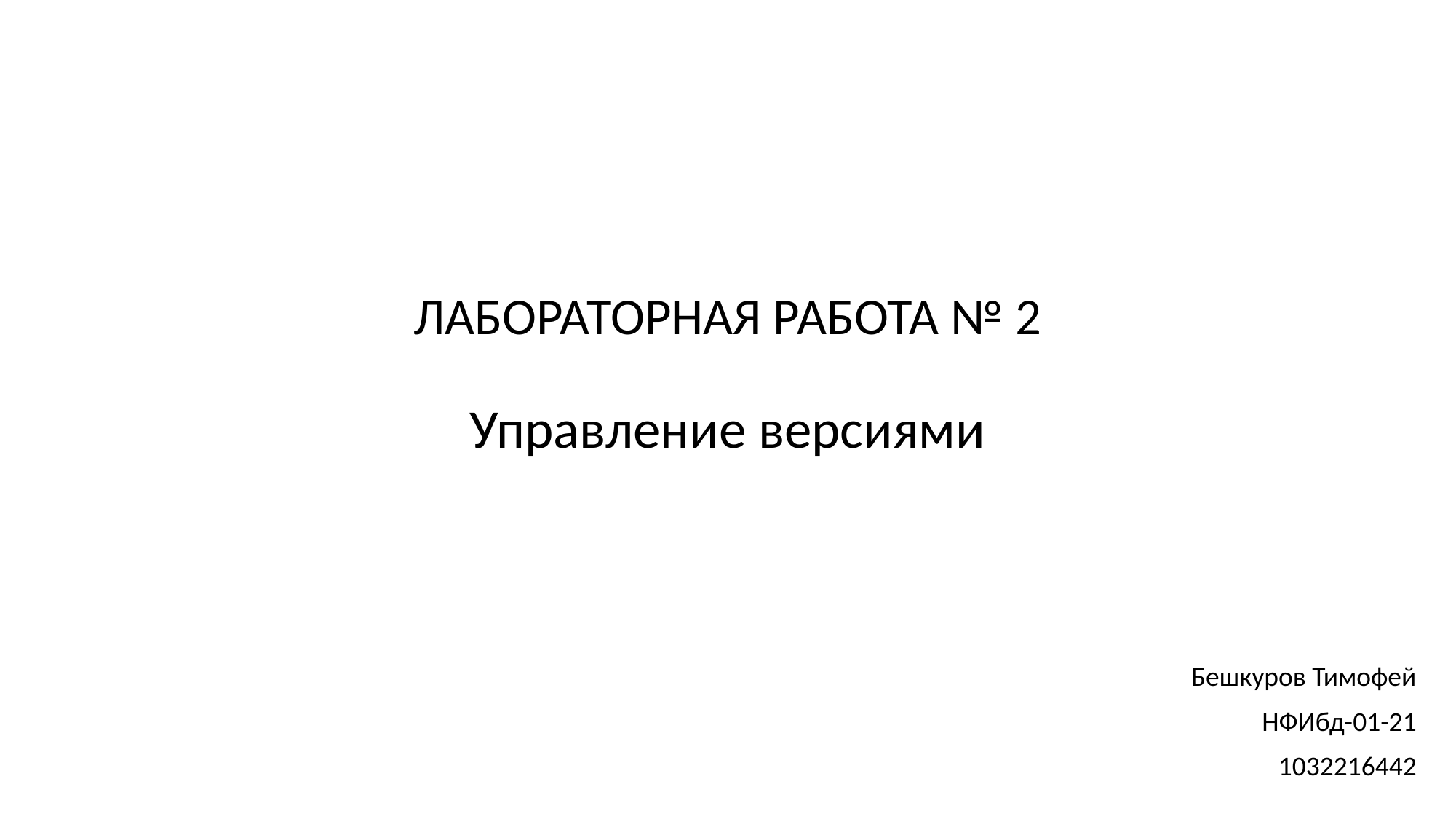

# ЛАБОРАТОРНАЯ РАБОТА № 2 Управление версиями
Бешкуров Тимофей
НФИбд-01-21
1032216442